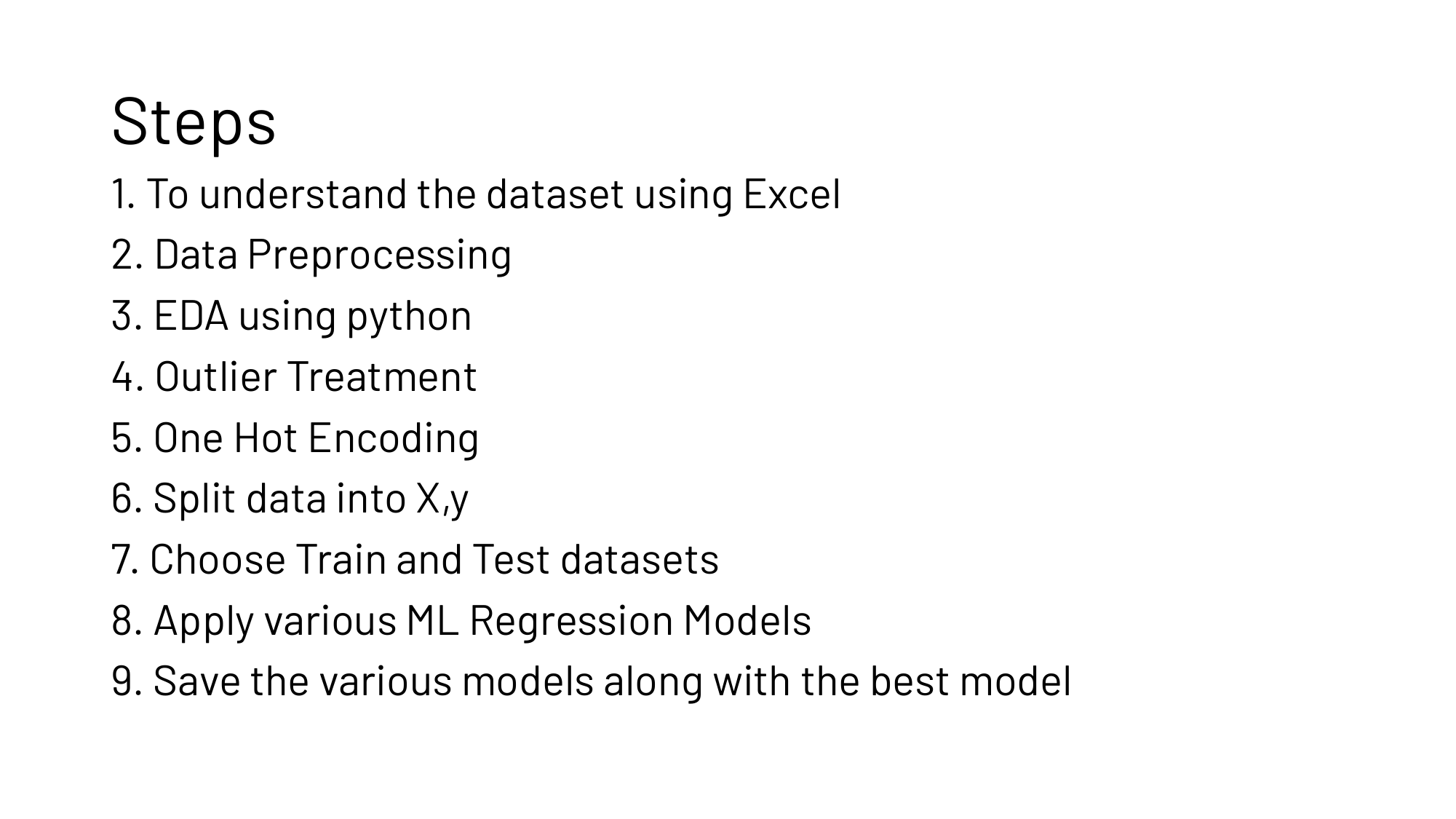

# Steps
1. To understand the dataset using Excel
2. Data Preprocessing
3. EDA using python
4. Outlier Treatment
5. One Hot Encoding
6. Split data into X,y
7. Choose Train and Test datasets
8. Apply various ML Regression Models
9. Save the various models along with the best model